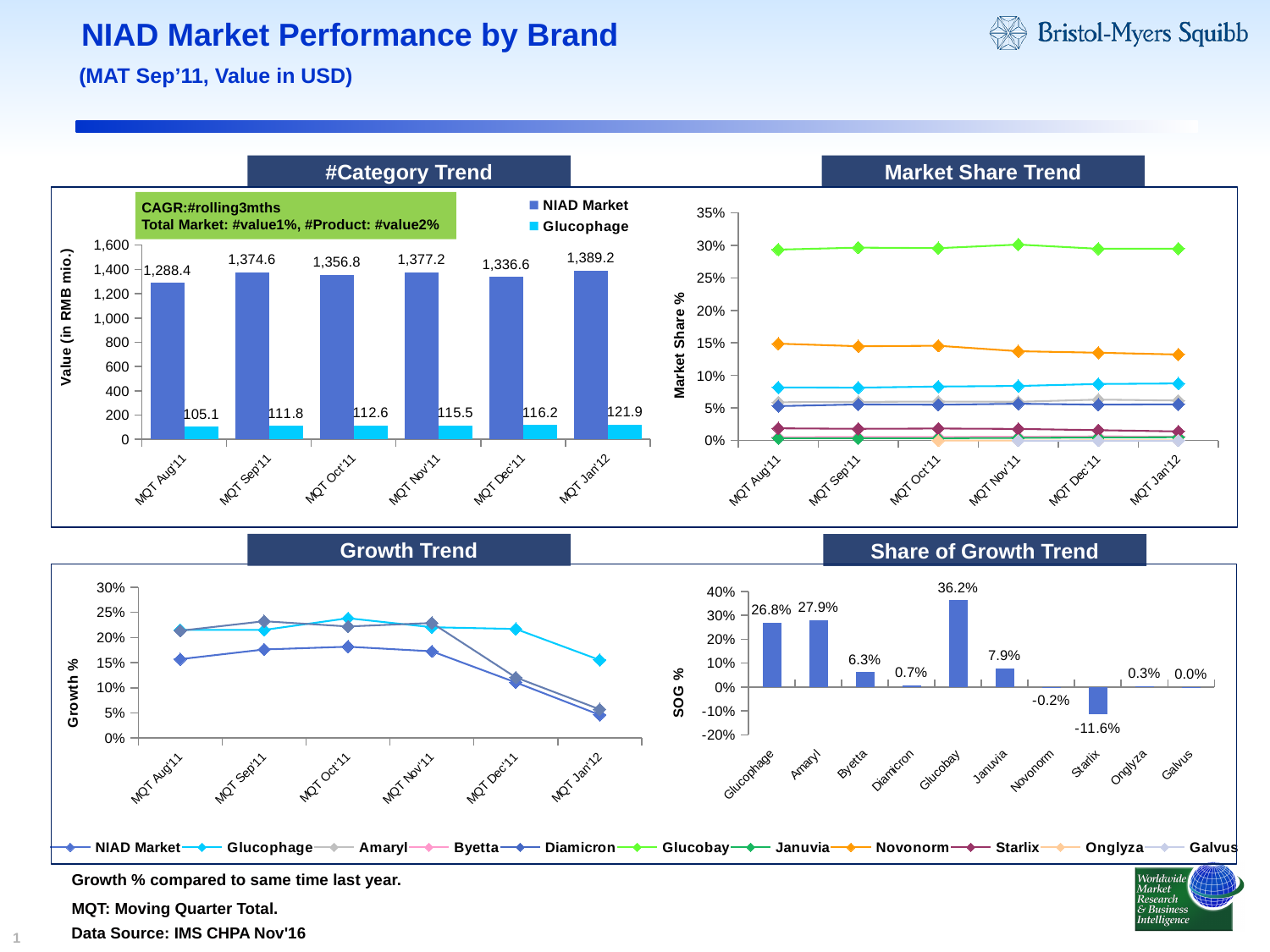

# NIAD Market Performance by Brand
(MAT Sep’11, Value in USD)
#Category Trend
Market Share Trend

### Chart

| Category | NIAD Market | Glucophage |
|---|---|---|
| MQT Aug'11 | 1288.44417 | 105.075565 |
| MQT Sep'11 | 1374.607121 | 111.76554 |
| MQT Oct'11 | 1356.760969 | 112.61047799999965 |
| MQT Nov'11 | 1377.20712 | 115.49584400000002 |
| MQT Dec'11 | 1336.630804 | 116.18226999999999 |
| MQT Jan'12 | 1389.221611 | 121.853168 |
CAGR:#rolling3mths
Total Market: #value1%, #Product: #value2%

### Chart

| Category | NIAD Market | Glucophage | Amaryl | Byetta | Diamicron | Glucobay | Januvia | Novonorm | Starlix | Onglyza | Galvus |
|---|---|---|---|---|---|---|---|---|---|---|---|
| MQT Aug'11 | None | 0.08155228410100004 | 0.05889602108300244 | 0.005165294822 | 0.05295854301499998 | 0.2933873797570172 | 0.00352904154200013 | 0.148831862074 | 0.018768071262000828 | None | None |
| MQT Sep'11 | None | 0.081307261029 | 0.05942134938199985 | 0.005391347016000013 | 0.055501091792000024 | 0.296455468457 | 0.003678277904000009 | 0.1448997054920053 | 0.018016466394 | None | None |
| MQT Oct'11 | None | 0.08299949701800002 | 0.059919752158000134 | 0.005484709665000203 | 0.05498434042900002 | 0.295596633573 | 0.0035790851229999996 | 0.145663272688 | 0.018434177111000163 | 7.2761530000004494e-06 | None |
| MQT Nov'11 | None | 0.08386236341900175 | 0.05951874544500008 | 0.005795244509 | 0.05651729058700009 | 0.3011489673390192 | 0.004043942207 | 0.1372876986 | 0.01782087795200006 | 4.5298924000002575e-05 | 2.2705370000001784e-06 |
| MQT Dec'11 | None | 0.08692173609400004 | 0.0629641938130009 | 0.00631306937900001 | 0.05512116942099975 | 0.29469797779700974 | 0.004720052823 | 0.134940649625 | 0.015953421795000578 | 0.00010054459300000398 | 4.6789290000002435e-06 |
| MQT Jan'12 | None | 0.08771326837600006 | 0.061480786308000024 | 0.006127413316999977 | 0.05572039146700003 | 0.2948474554070001 | 0.005080988479 | 0.132184201963 | 0.013990745498000398 | 0.0001458082700000056 | 5.960172000000289e-06 |
Growth Trend
Share of Growth Trend

### Chart

| Category | Rolling3Mth00 |
|---|---|
| Glucophage | 0.268475620781 |
| Amaryl | 0.279404055063 |
| Byetta | 0.062767520382 |
| Diamicron | 0.007088509872 |
| Glucobay | 0.362225902036 |
| Januvia | 0.07874765587800002 |
| Novonorm | -0.002314223691 |
| Starlix | -0.11560011690100012 |
| Onglyza | 0.0033207179600000998 |
| Galvus | 0.000135740248000001 |

### Chart

| Category | NIAD Market | Glucophage | Amaryl | Byetta | Diamicron | Glucobay | Januvia | Novonorm | Starlix | Onglyza | Galvus |
|---|---|---|---|---|---|---|---|---|---|---|---|
| MQT Aug'11 | 0.1569424398220129 | 0.21509747400000498 | None | None | None | 0.213455704615 | None | None | None | None | None |
| MQT Sep'11 | 0.17620887614500041 | 0.21506226369000436 | None | None | None | 0.23240140744500543 | None | None | None | None | None |
| MQT Oct'11 | 0.1816952898270082 | 0.238324903317 | None | None | None | 0.22189087775899988 | None | None | None | None | None |
| MQT Nov'11 | 0.17250441538800004 | 0.220443728096 | None | None | None | 0.228922541931 | None | None | None | None | None |
| MQT Dec'11 | 0.11063528077200278 | 0.21697899947800456 | None | None | None | 0.120561018677 | None | None | None | None | None |
| MQT Jan'12 | 0.045925170921999985 | 0.1552640815730083 | None | None | None | 0.05701837309 | None | None | None | None | None |
Growth % compared to same time last year.
MQT: Moving Quarter Total.
Data Source: IMS CHPA Nov'16